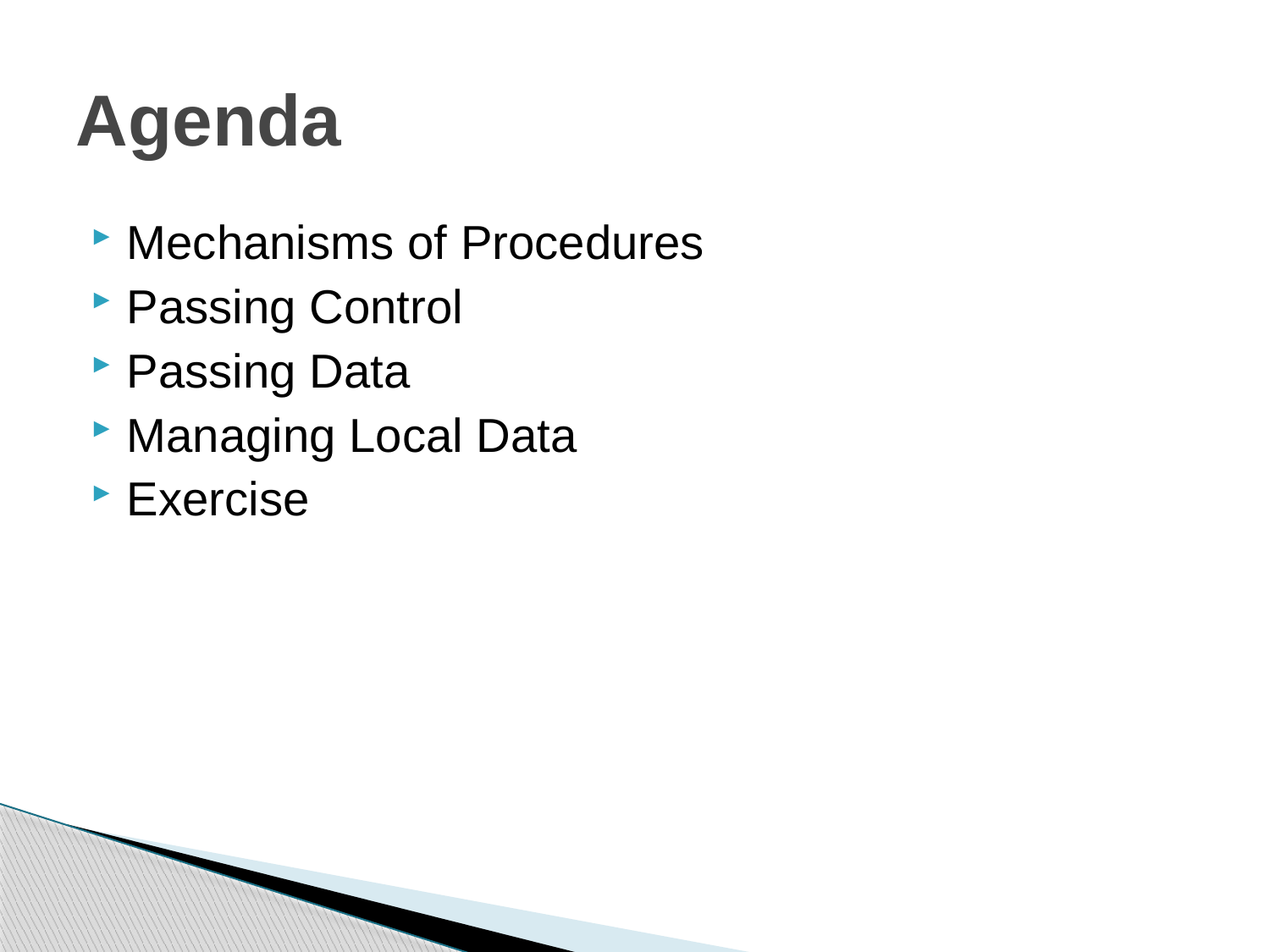

# Agenda
Mechanisms of Procedures
Passing Control
Passing Data
Managing Local Data
Exercise